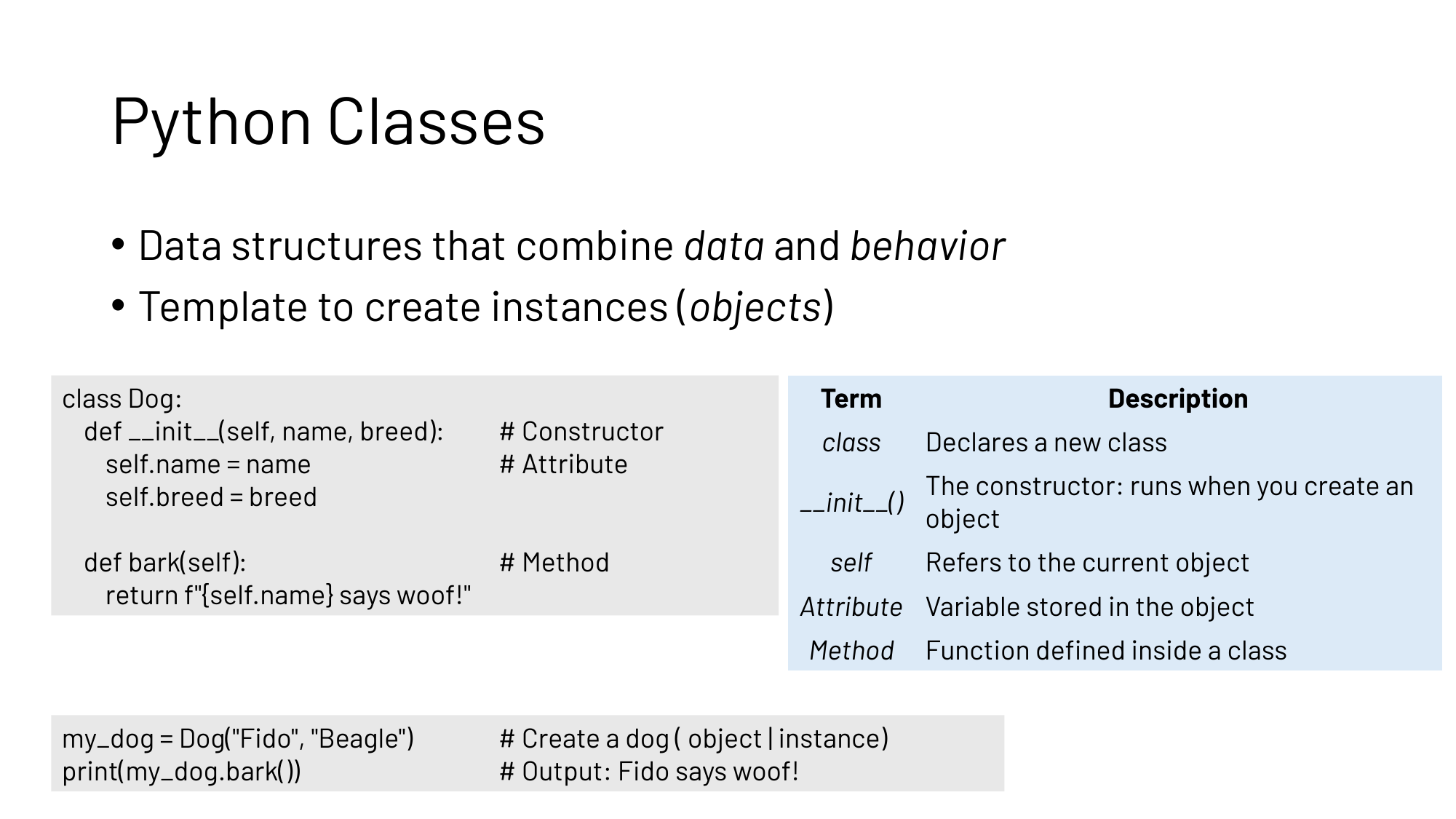

# Python Classes
Data structures that combine data and behavior
Template to create instances (objects)
class Dog:
    def __init__(self, name, breed):   	# Constructor
        self.name = name               	# Attribute
        self.breed = breed

    def bark(self):                    		# Method
        return f"{self.name} says woof!"
| Term | Description |
| --- | --- |
| class | Declares a new class |
| \_\_init\_\_() | The constructor: runs when you create an object |
| self | Refers to the current object |
| Attribute | Variable stored in the object |
| Method | Function defined inside a class |
my_dog = Dog("Fido", "Beagle")     	# Create a dog ( object | instance)
print(my_dog.bark())               		# Output: Fido says woof!